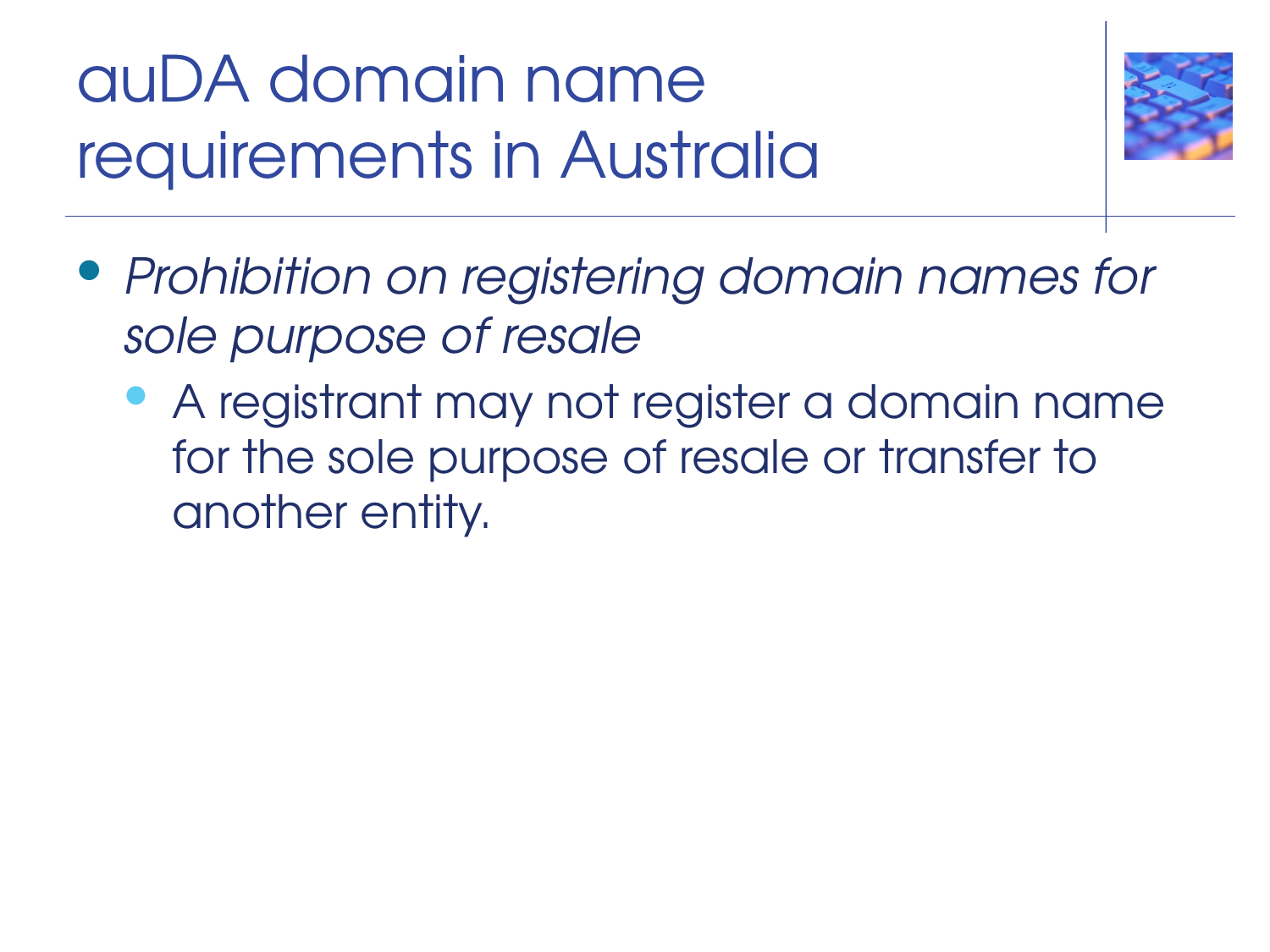

# auDA domain name requirements in Australia
Prohibition on registering domain names for sole purpose of resale
A registrant may not register a domain name for the sole purpose of resale or transfer to another entity.